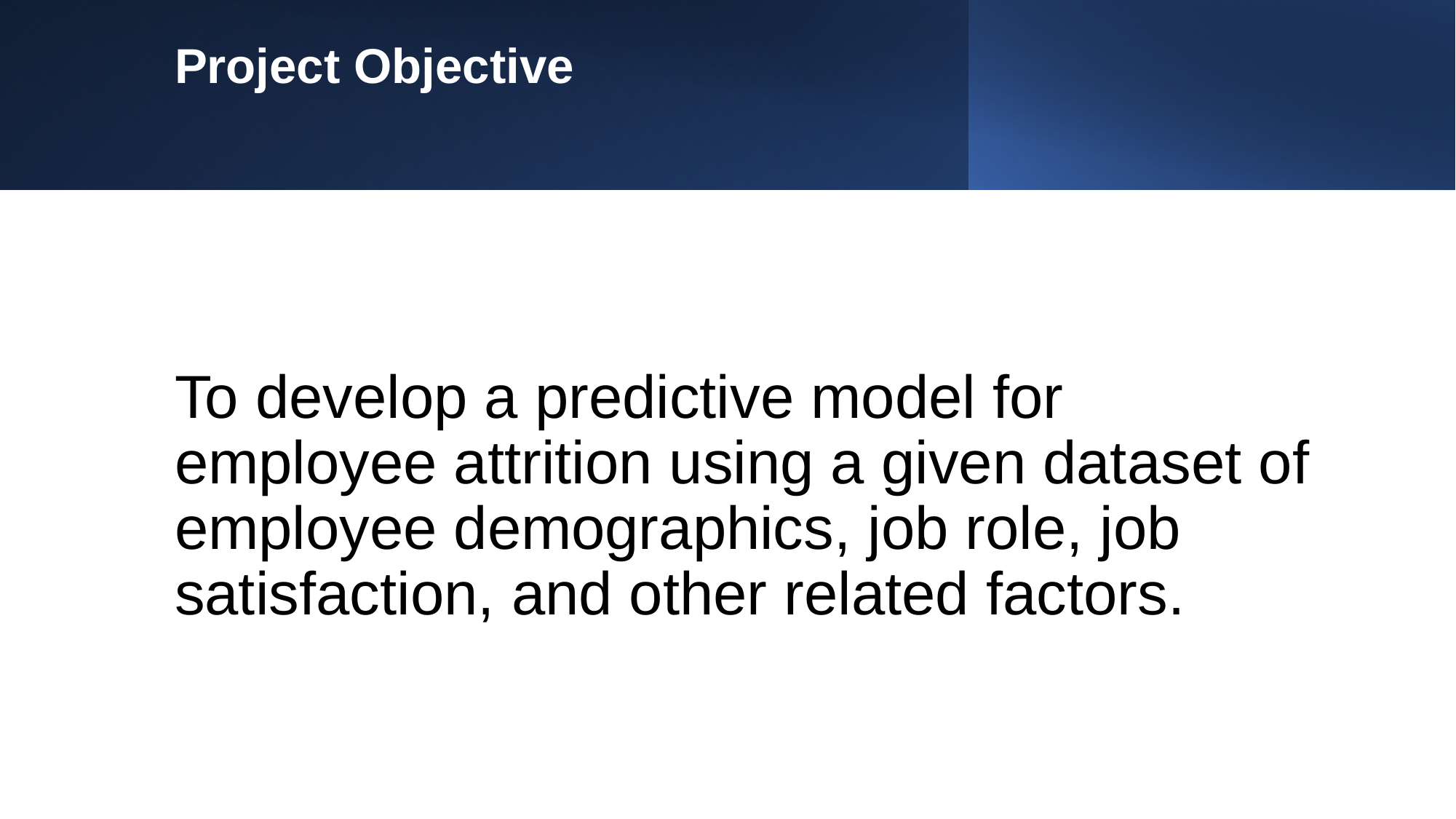

# Project Objective
To develop a predictive model for employee attrition using a given dataset of employee demographics, job role, job satisfaction, and other related factors.